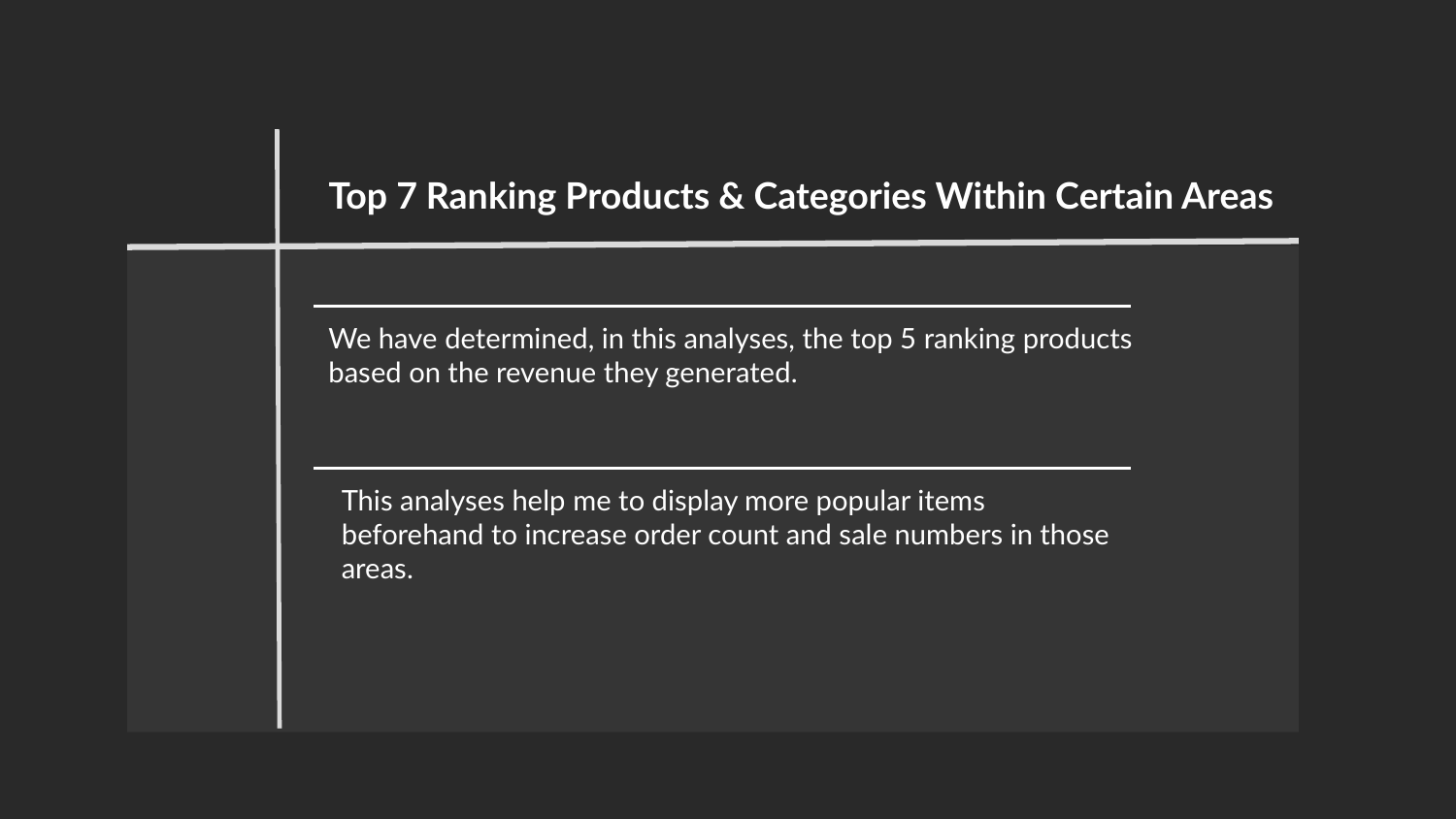

Top 7 Ranking Products & Categories Within Certain Areas

We have determined, in this analyses, the top 5 ranking products based on the revenue they generated.
This analyses help me to display more popular items beforehand to increase order count and sale numbers in those areas.